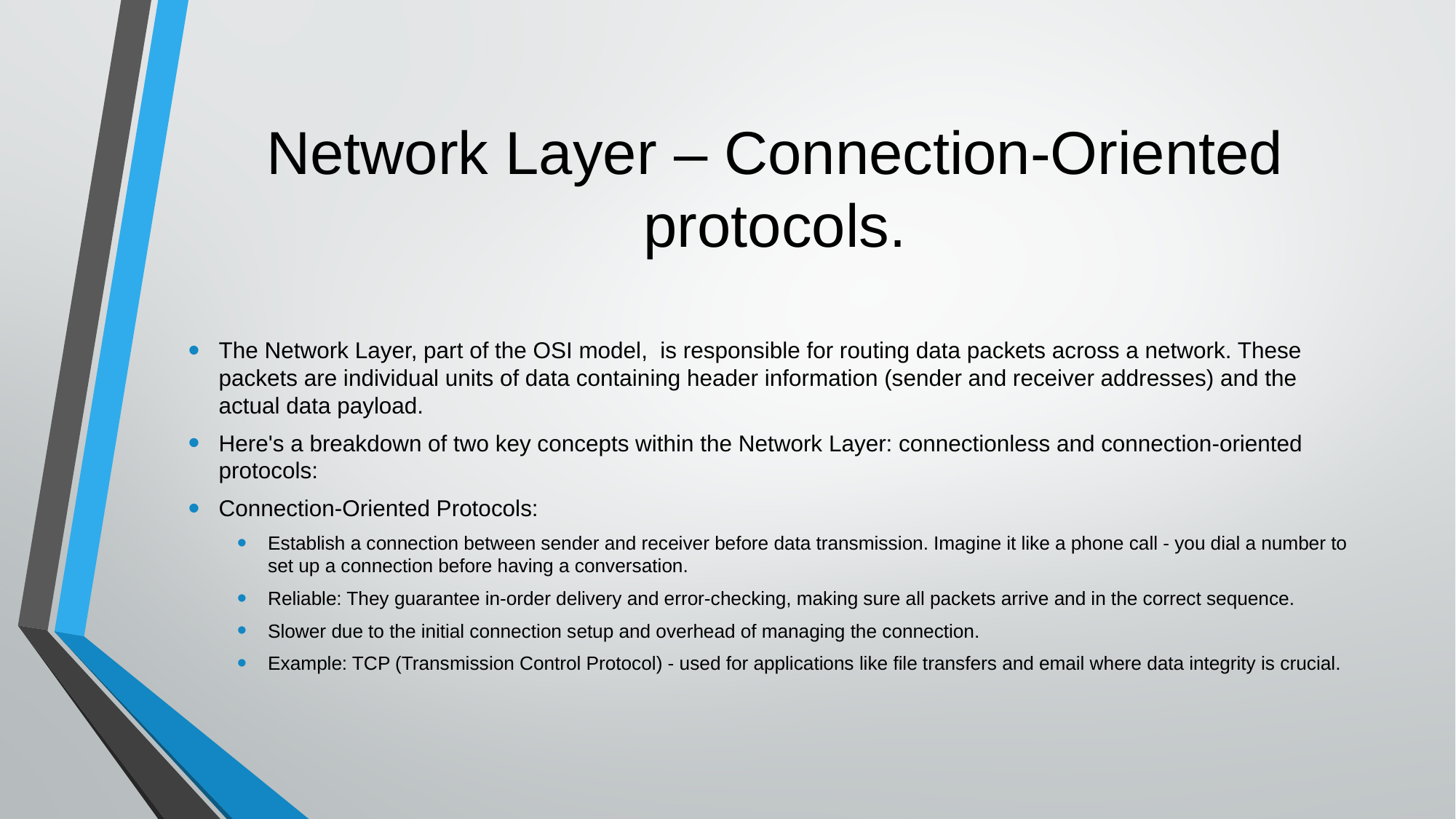

# Network Layer – Connection-Oriented protocols.
The Network Layer, part of the OSI model,  is responsible for routing data packets across a network. These packets are individual units of data containing header information (sender and receiver addresses) and the actual data payload.
Here's a breakdown of two key concepts within the Network Layer: connectionless and connection-oriented protocols:
Connection-Oriented Protocols:
Establish a connection between sender and receiver before data transmission. Imagine it like a phone call - you dial a number to set up a connection before having a conversation.
Reliable: They guarantee in-order delivery and error-checking, making sure all packets arrive and in the correct sequence.
Slower due to the initial connection setup and overhead of managing the connection.
Example: TCP (Transmission Control Protocol) - used for applications like file transfers and email where data integrity is crucial.